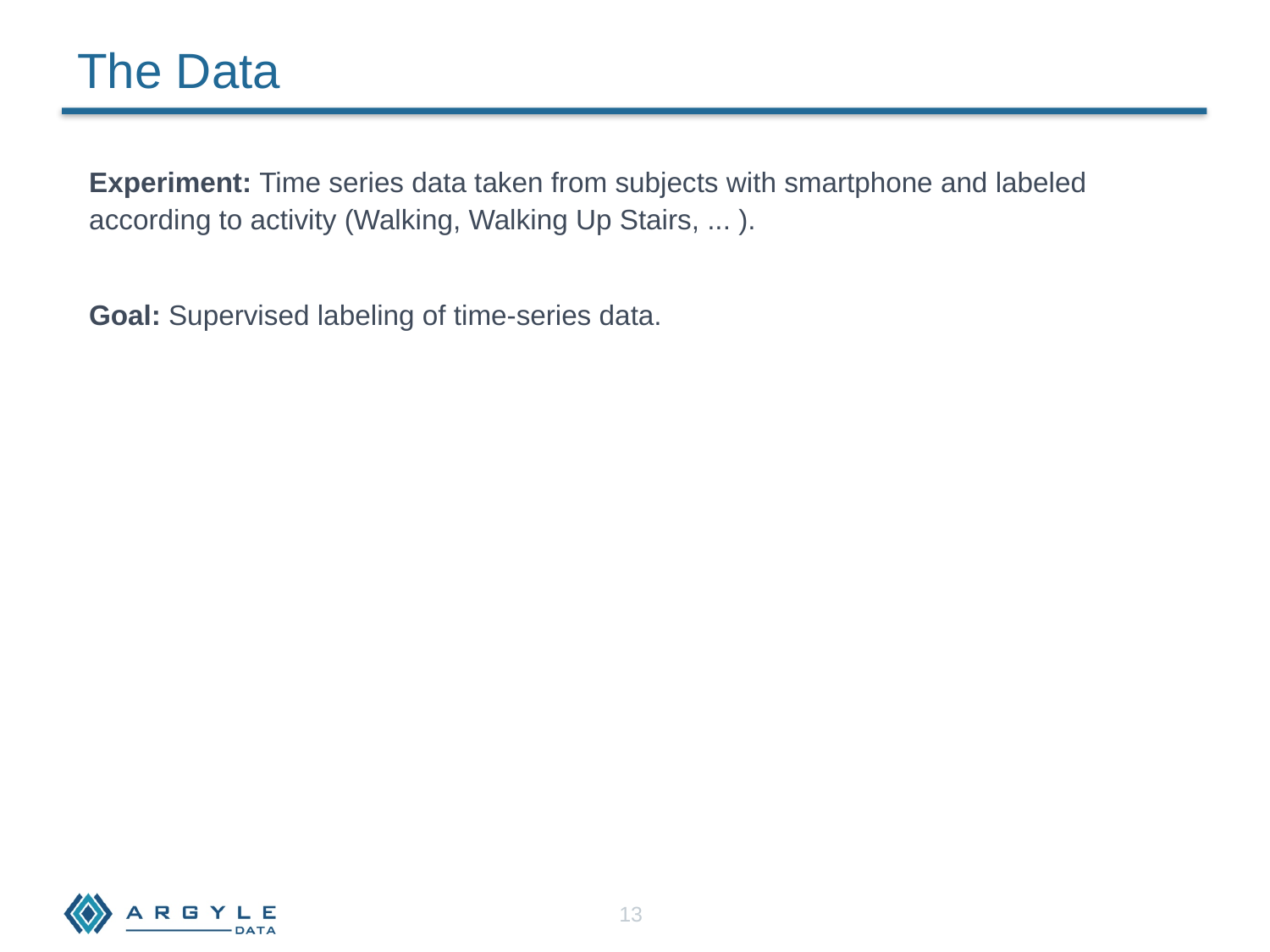

The Data

Experiment: Time series data taken from subjects with smartphone and labeled according to activity (Walking, Walking Up Stairs, ... ).

Goal: Supervised labeling of time-series data.